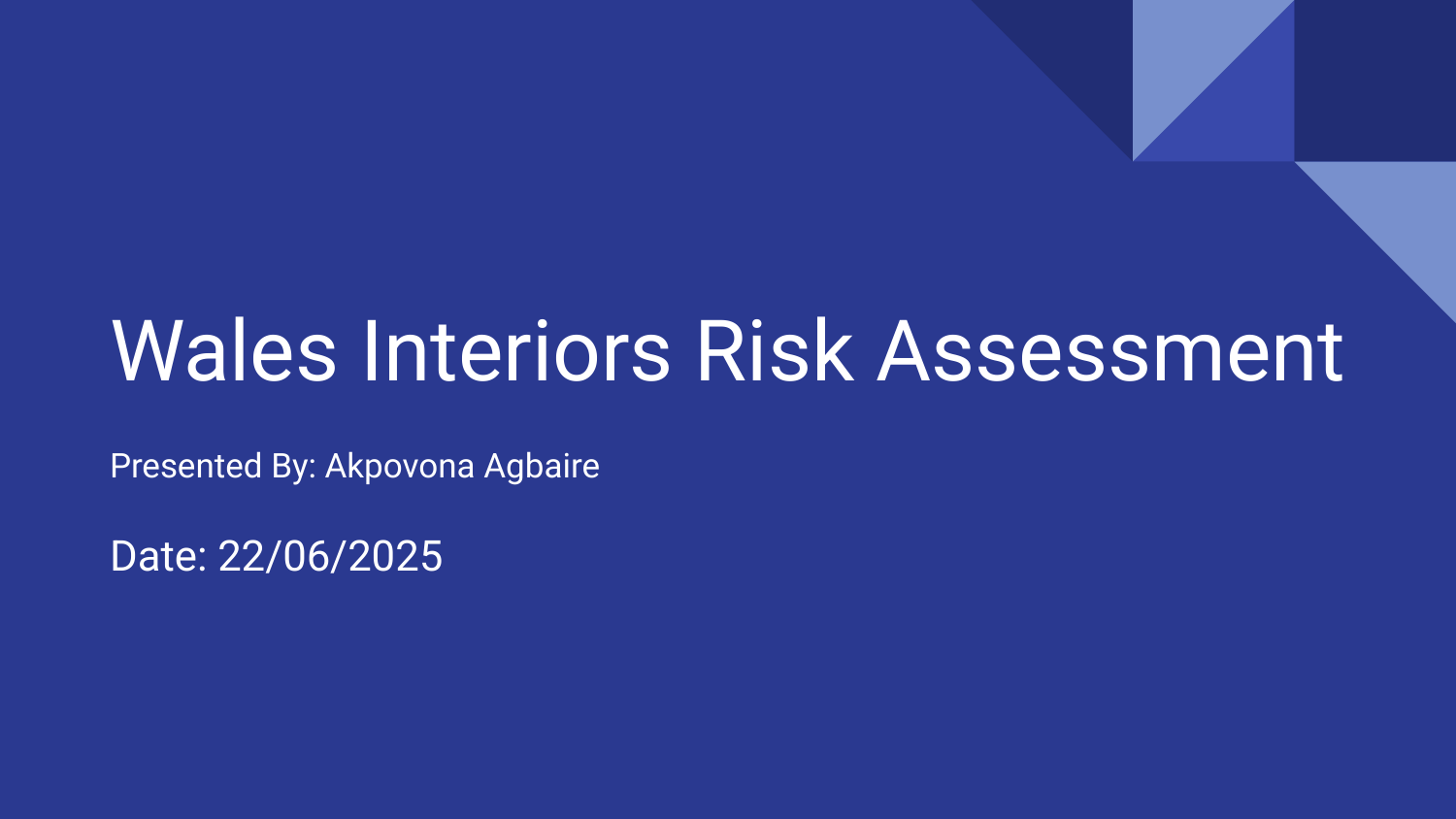

# Wales Interiors Risk Assessment
Presented By: Akpovona Agbaire
Date: 22/06/2025